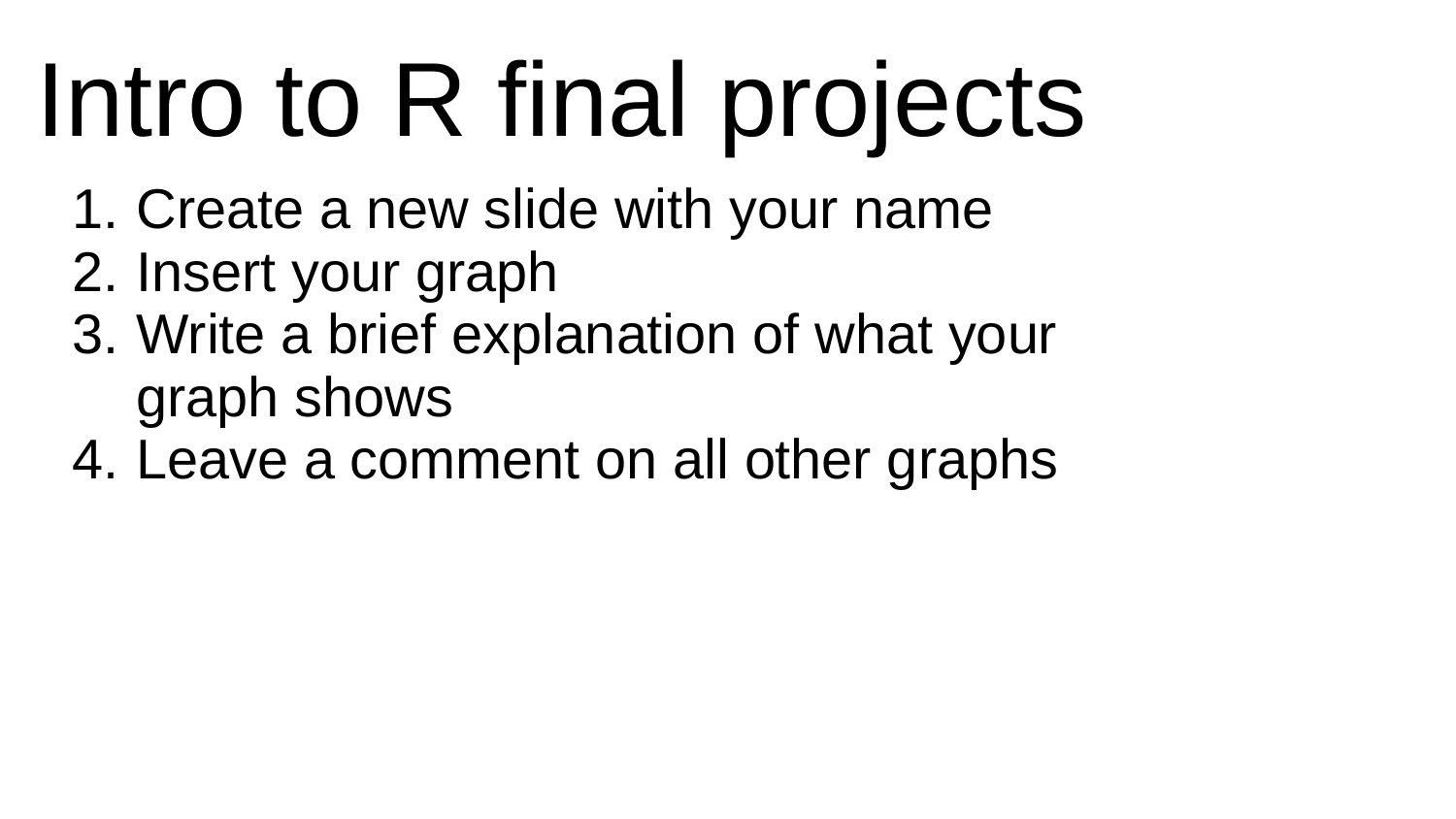

# Intro to R final projects
Create a new slide with your name
Insert your graph
Write a brief explanation of what your graph shows
Leave a comment on all other graphs